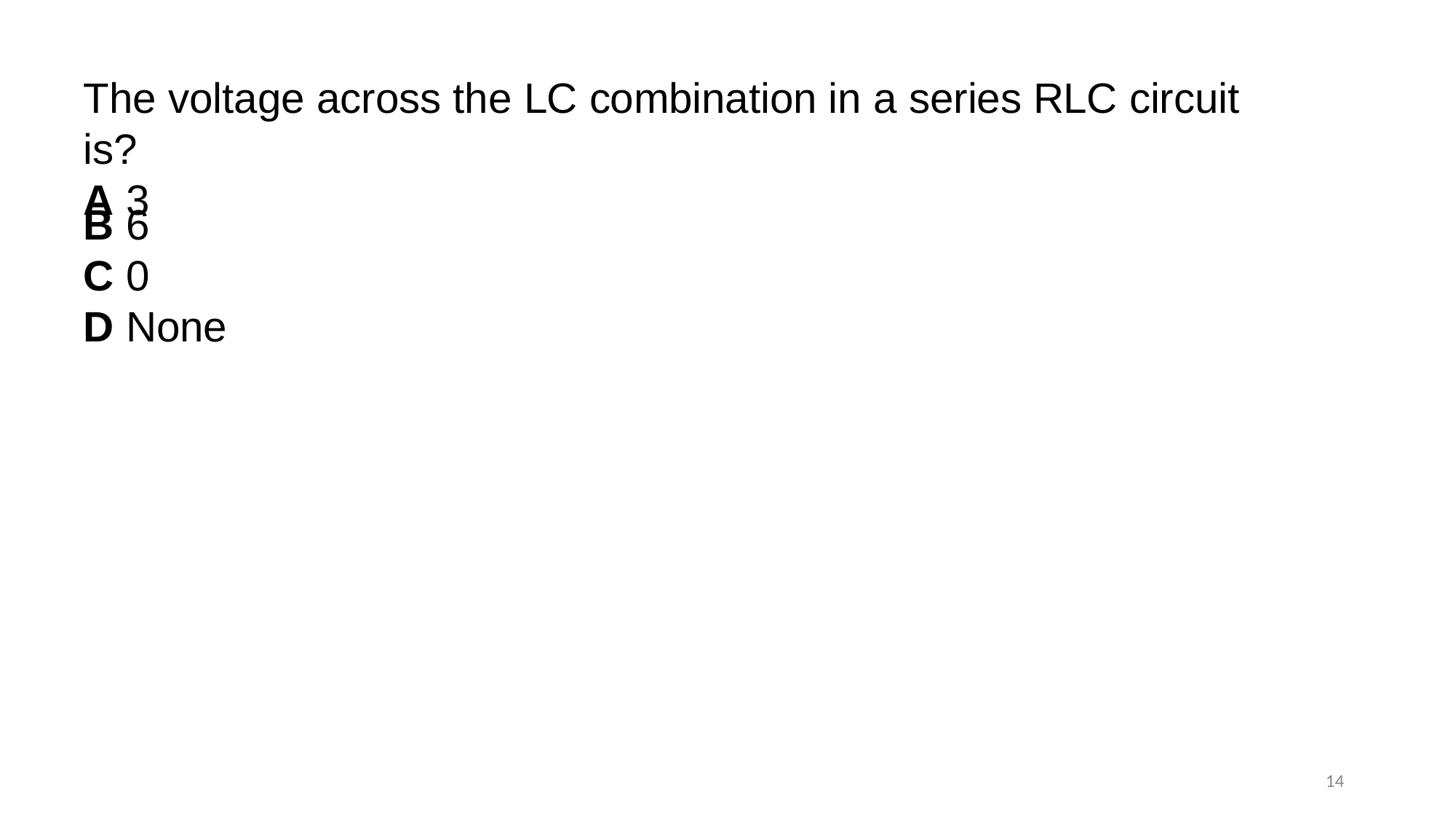

# The voltage across the LC combination in a series RLC circuit is?
A 3
B 6
C 0
D None
14